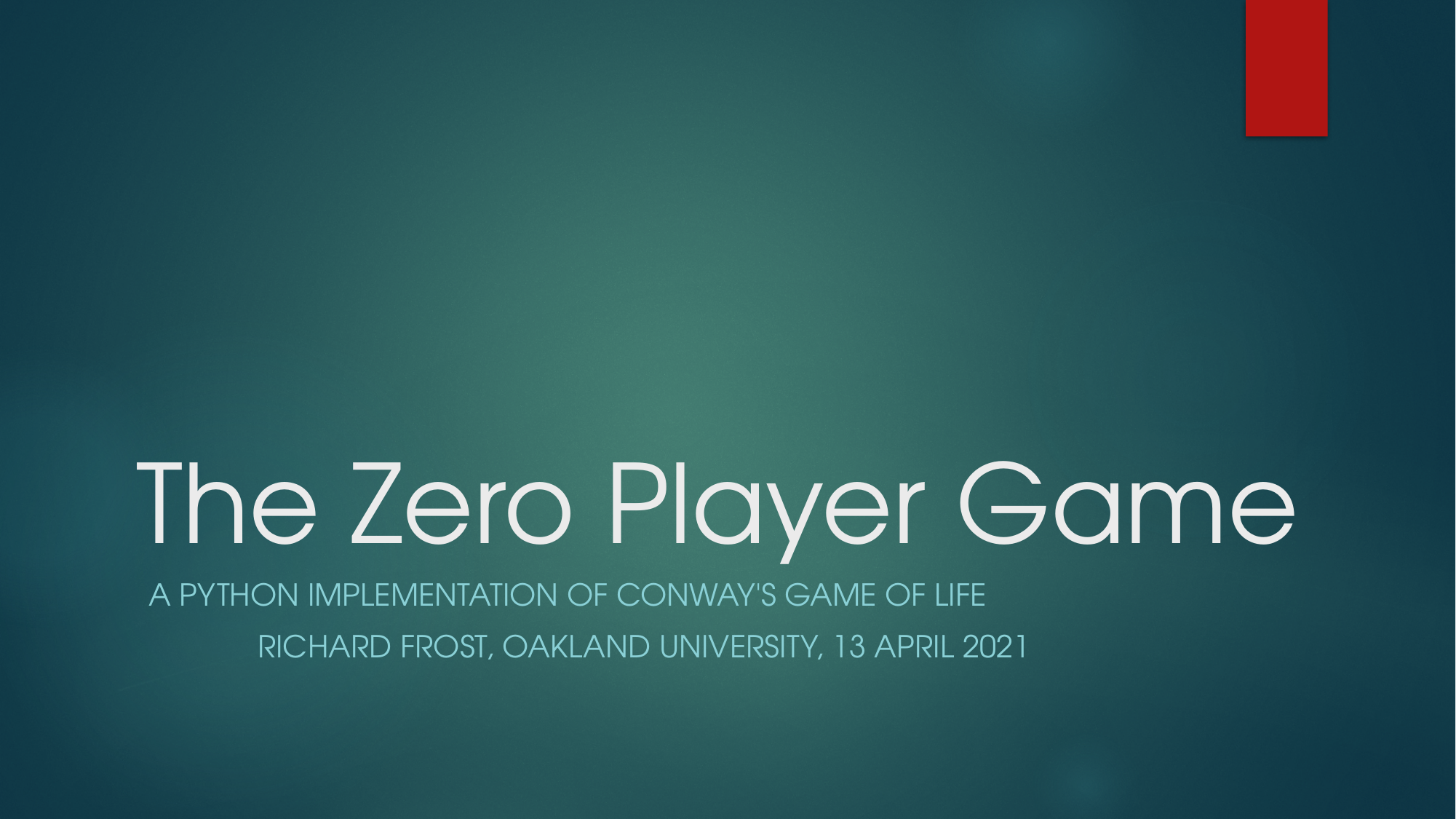

# The Zero Player Game
A python Implementation of Conway's Game of Life
	Richard Frost, Oakland University, 13 April 2021